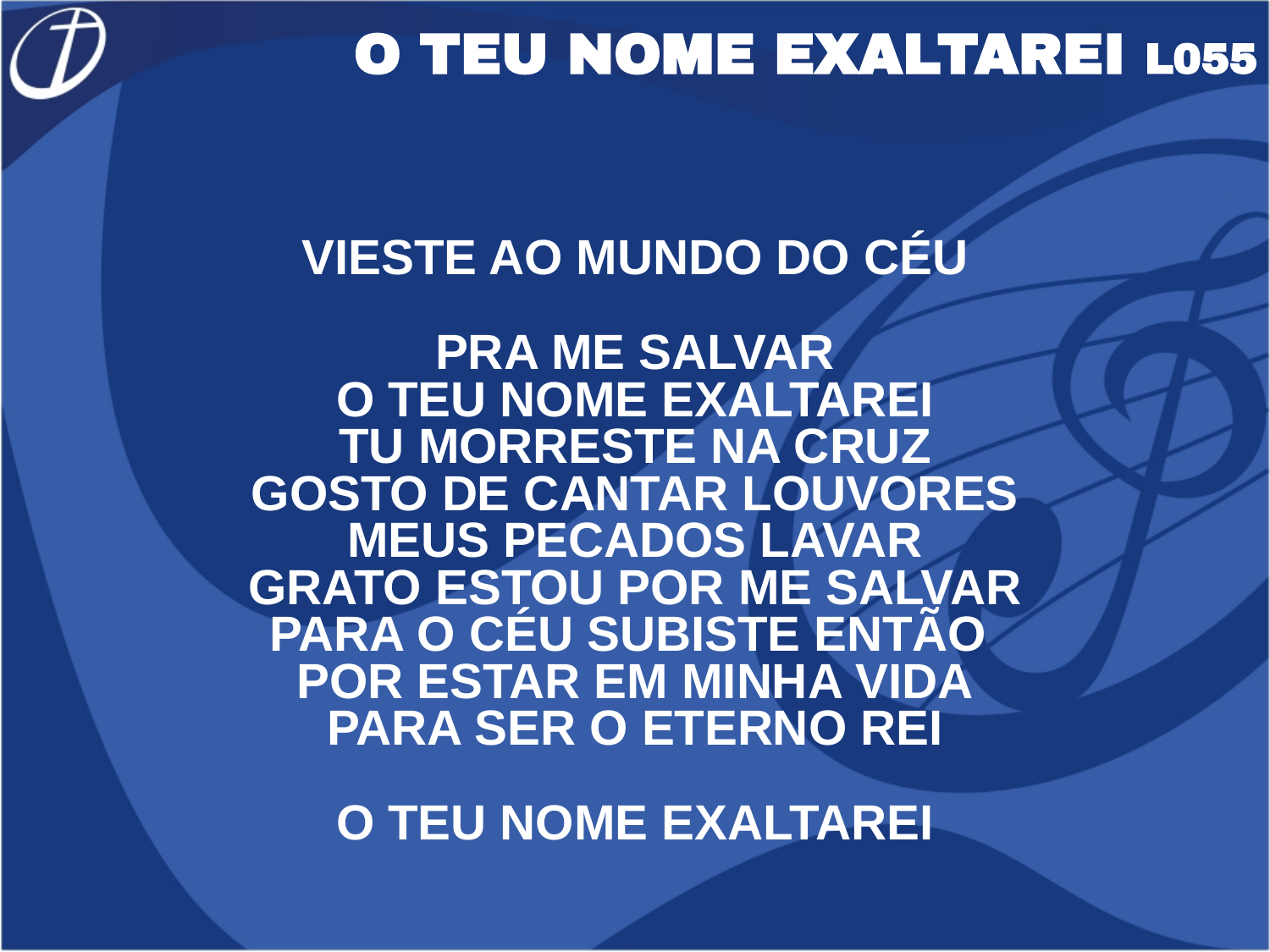

O TEU NOME EXALTAREI L055
VIESTE AO MUNDO DO CÉU
PRA ME SALVAR
TU MORRESTE NA CRUZ
MEUS PECADOS LAVAR
PARA O CÉU SUBISTE ENTÃO
PARA SER O ETERNO REI
O TEU NOME EXALTAREI
O TEU NOME EXALTAREI
GOSTO DE CANTAR LOUVORES
GRATO ESTOU POR ME SALVAR
POR ESTAR EM MINHA VIDA